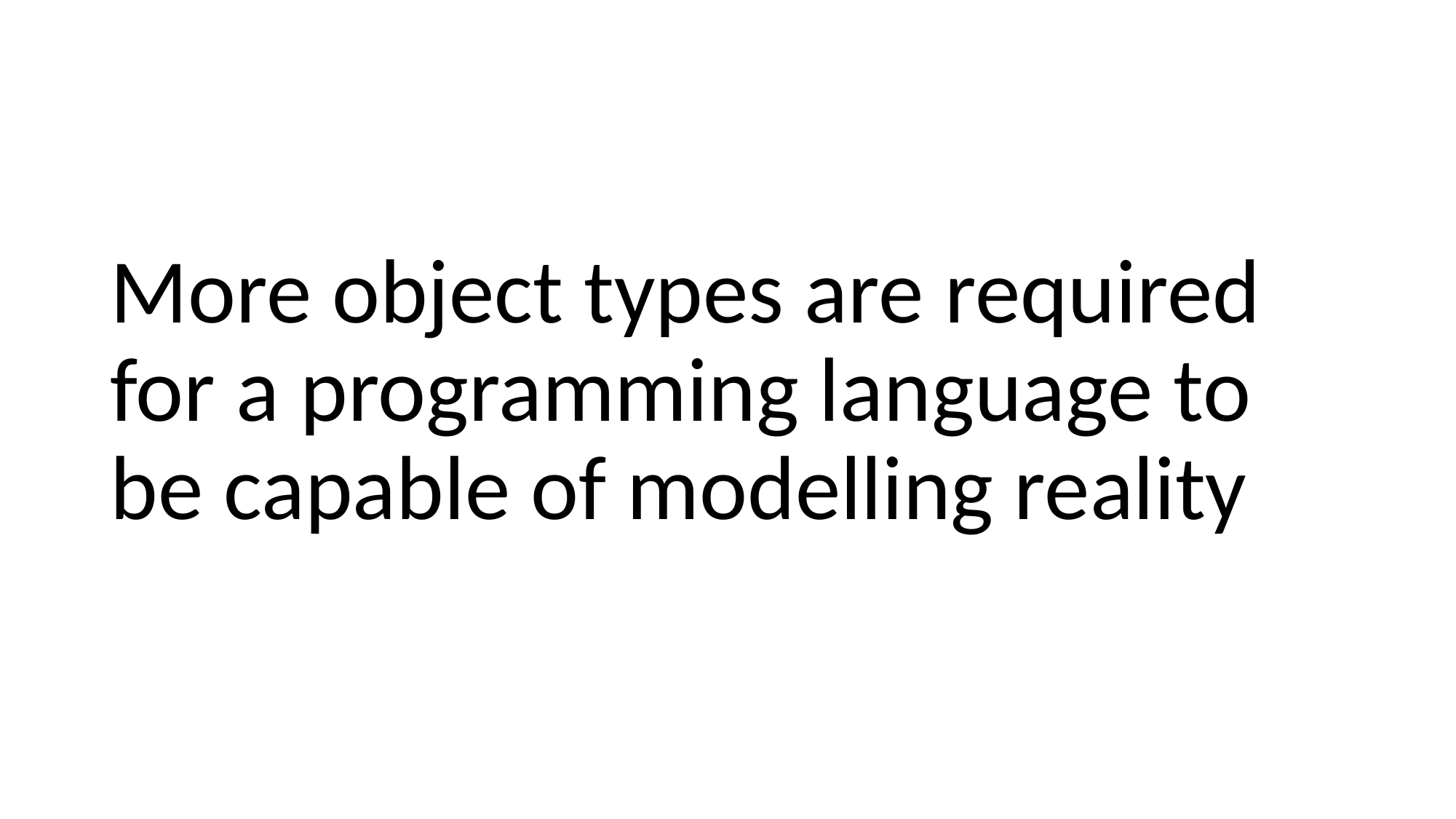

# More object types are required for a programming language to be capable of modelling reality